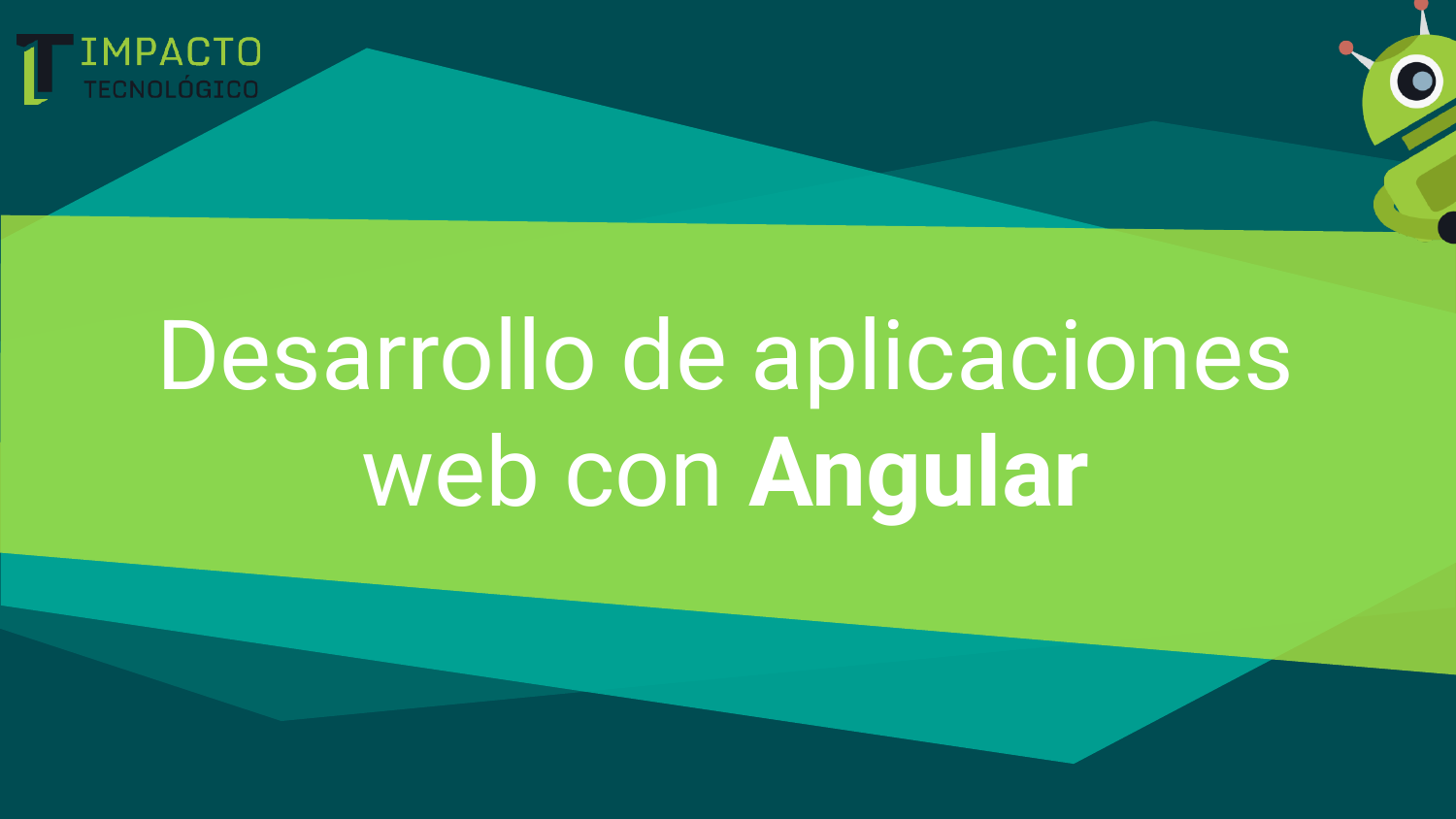

# Desarrollo de aplicaciones web con Angular